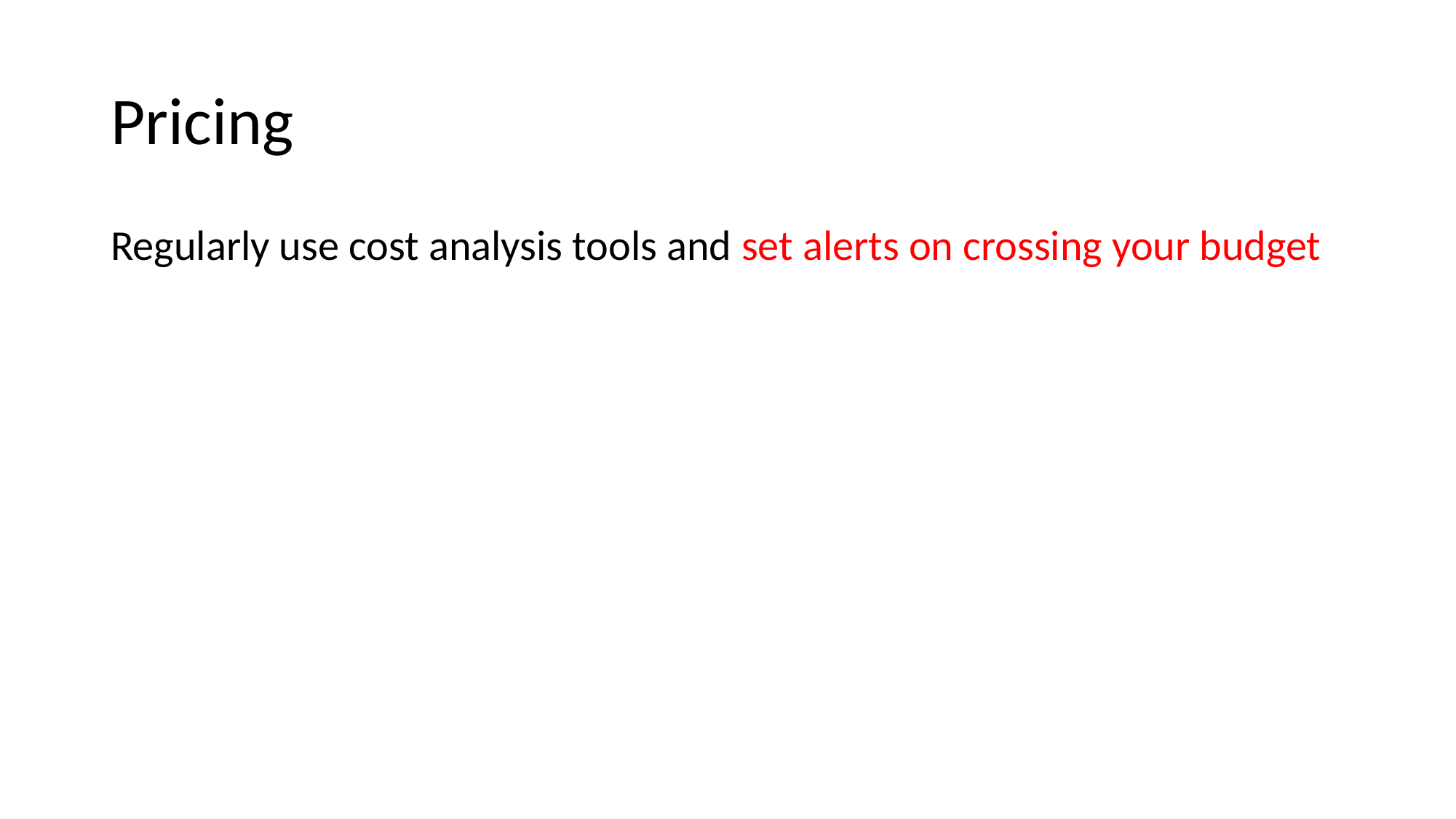

# Pricing
Regularly use cost analysis tools and set alerts on crossing your budget